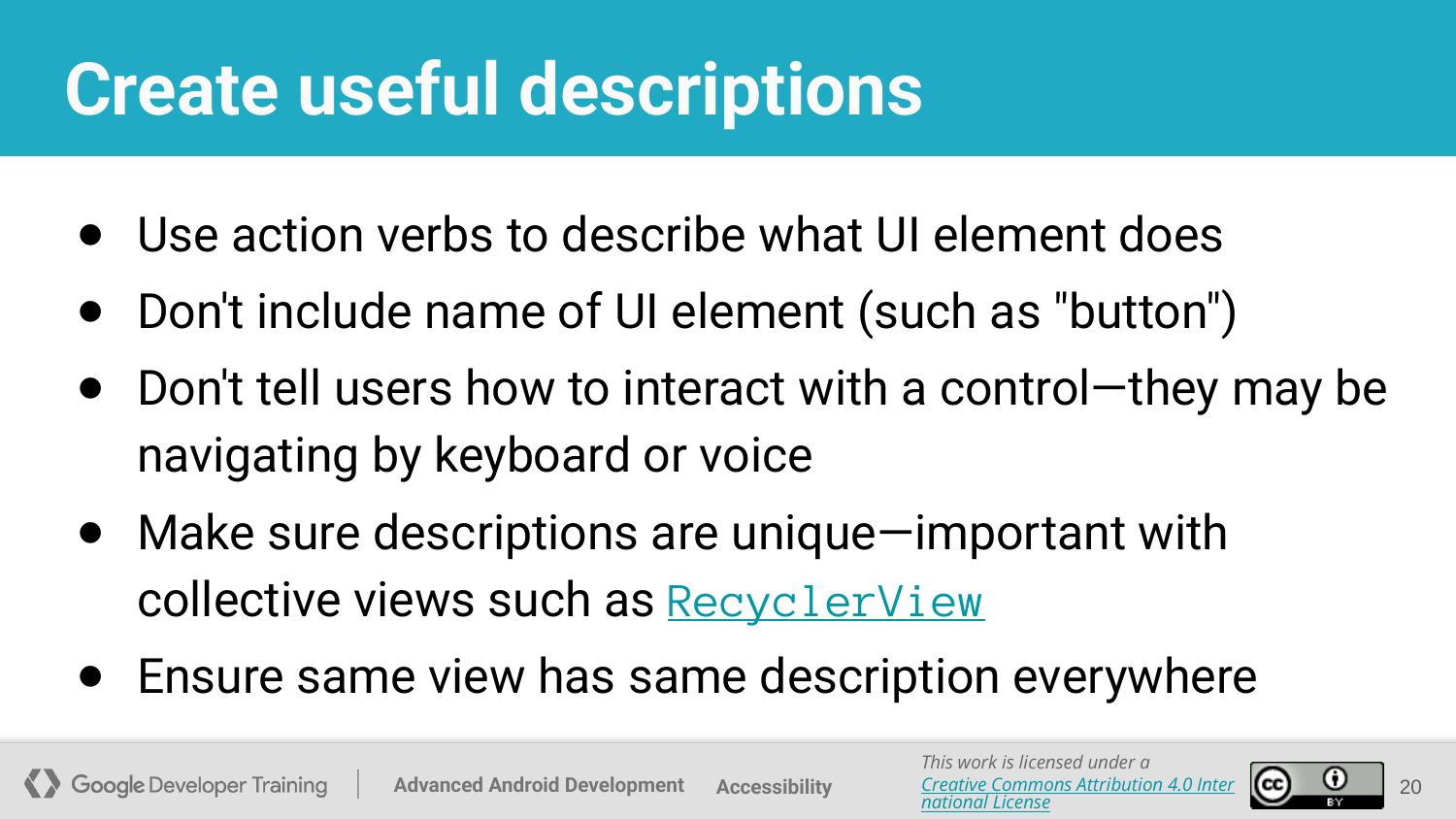

# Create useful descriptions
Use action verbs to describe what UI element does
Don't include name of UI element (such as "button")
Don't tell users how to interact with a control—they may be navigating by keyboard or voice
Make sure descriptions are unique—important with collective views such as RecyclerView
Ensure same view has same description everywhere
20